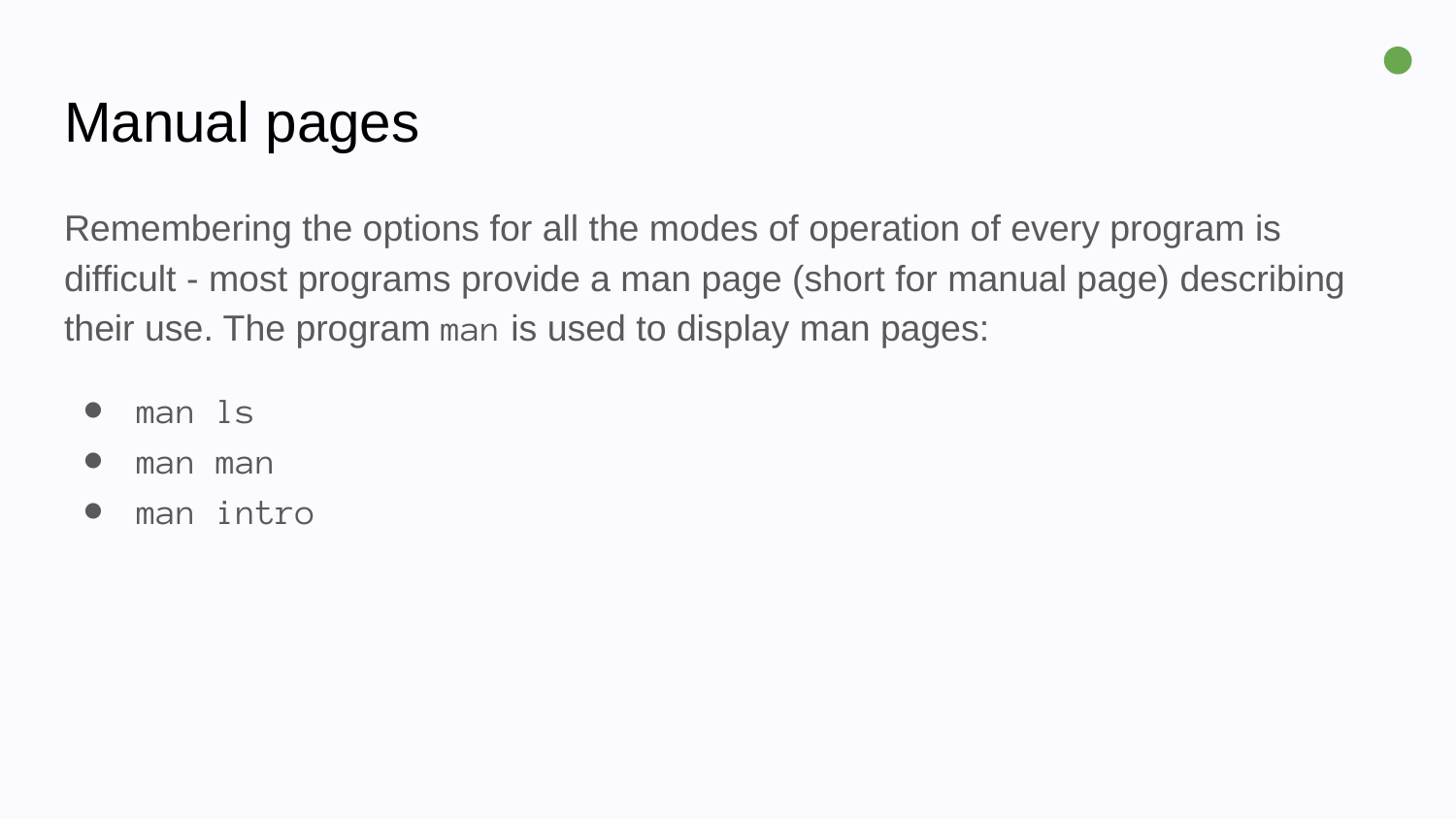

●
# Manual pages
Remembering the options for all the modes of operation of every program is difficult - most programs provide a man page (short for manual page) describing their use. The program man is used to display man pages:
man ls
man man
man intro